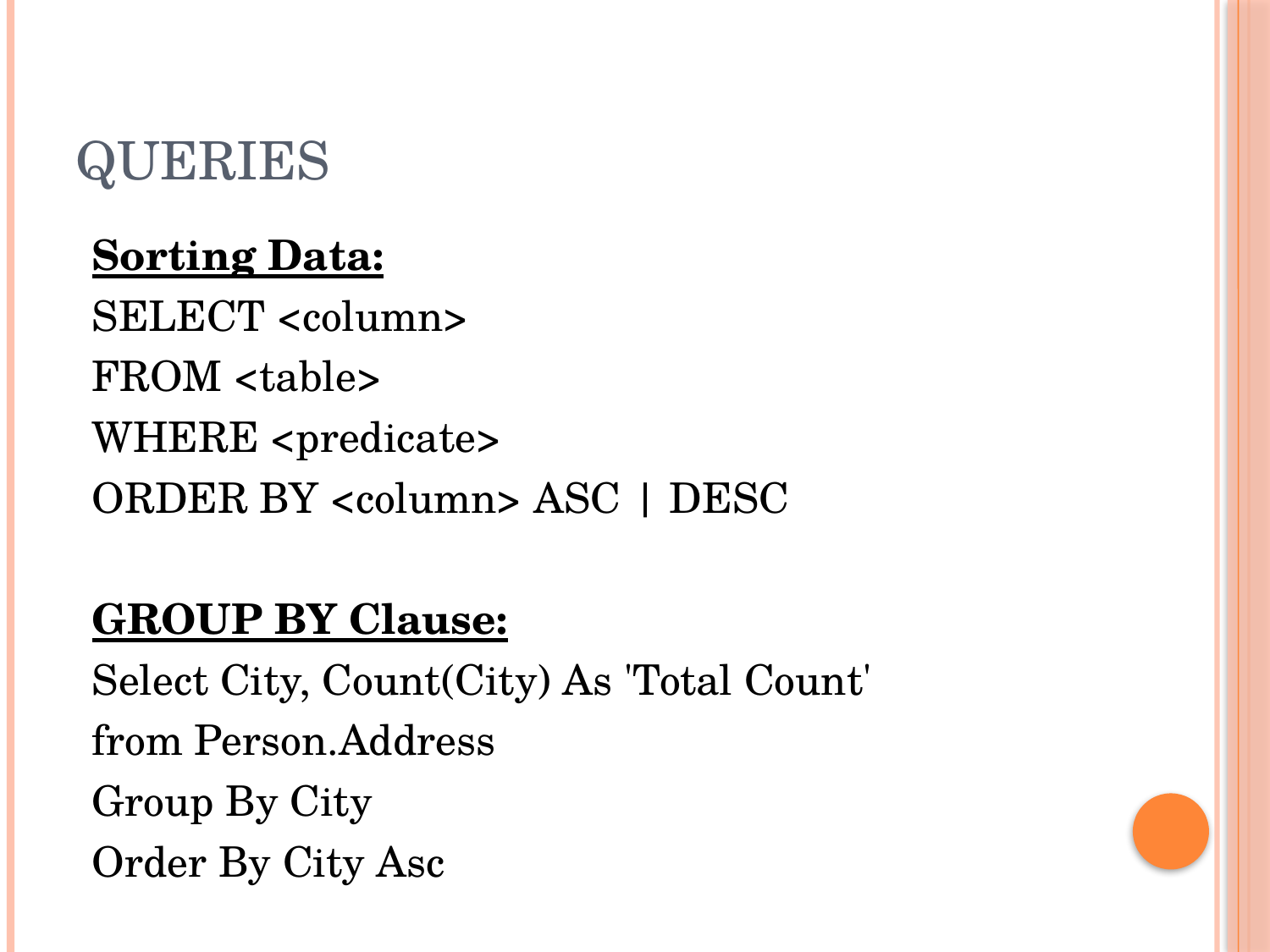

# Queries
Sorting Data:
SELECT <column>
FROM <table>
WHERE <predicate>
ORDER BY <column> ASC | DESC

GROUP BY Clause:
Select City, Count(City) As 'Total Count'
from Person.Address
Group By City
Order By City Asc